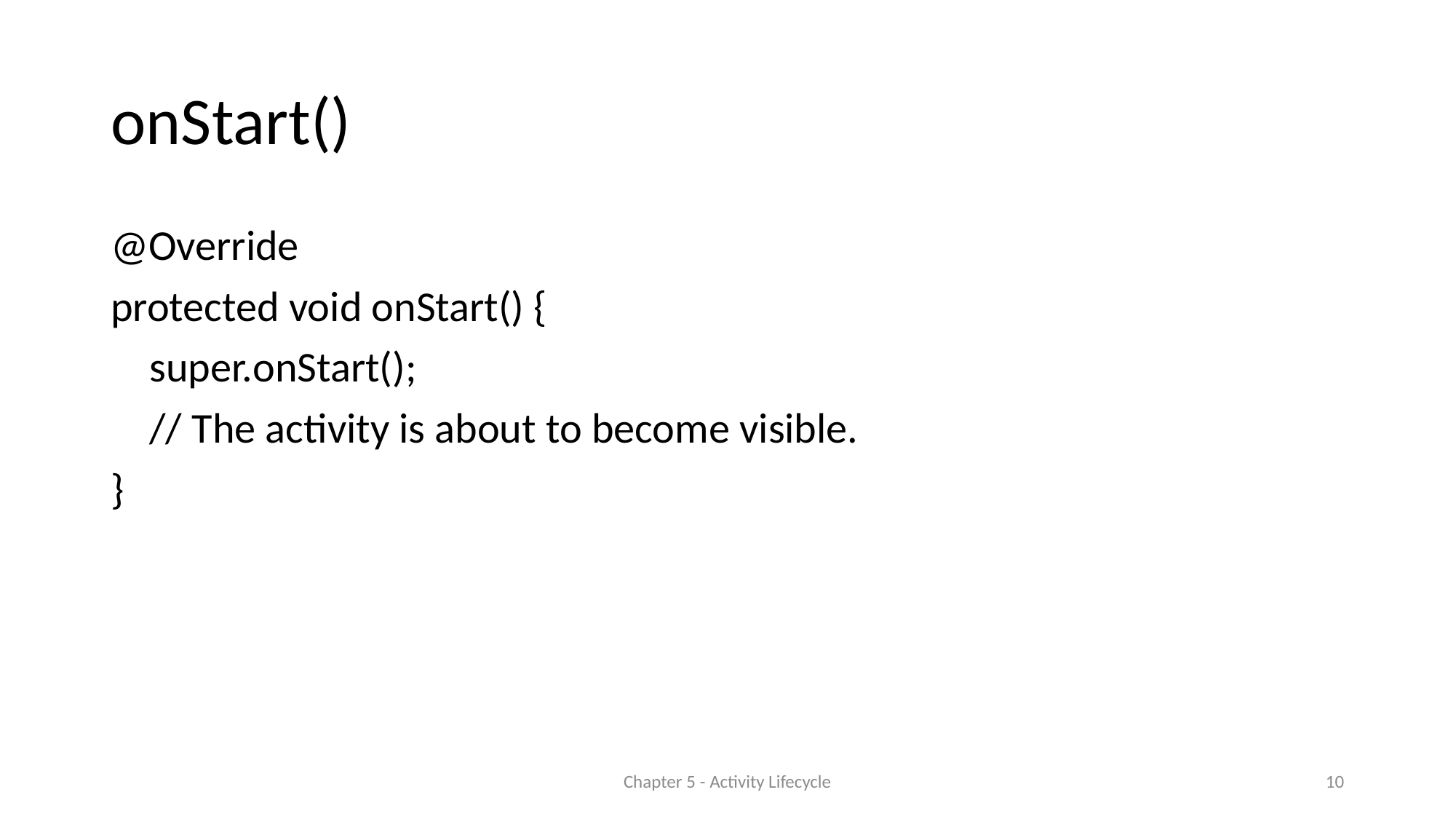

# onStart()
@Override
protected void onStart() {
    super.onStart();
    // The activity is about to become visible.
}

Chapter 5 - Activity Lifecycle
10